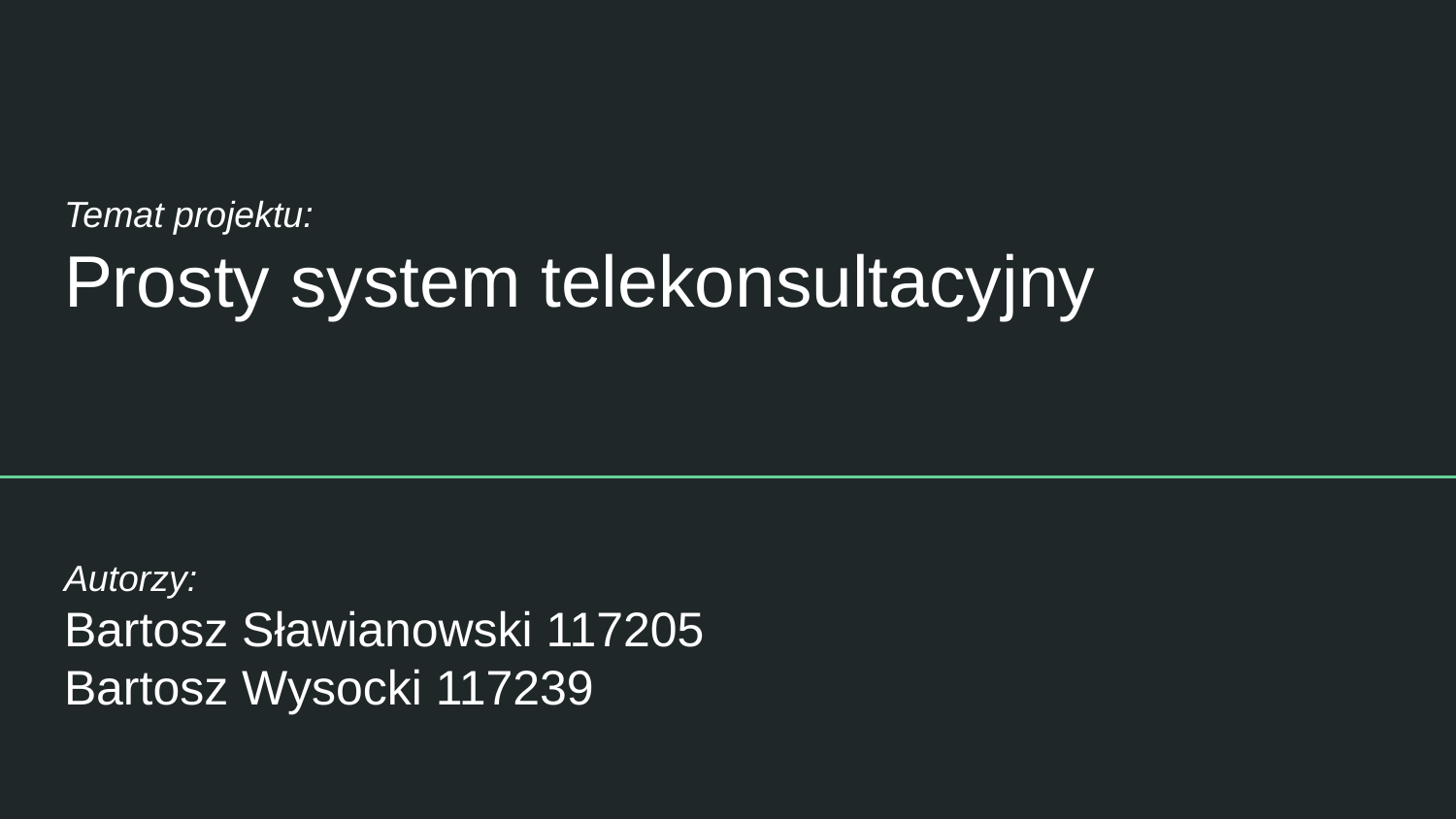

Temat projektu:
Prosty system telekonsultacyjny

Autorzy:
Bartosz Sławianowski 117205
Bartosz Wysocki 117239